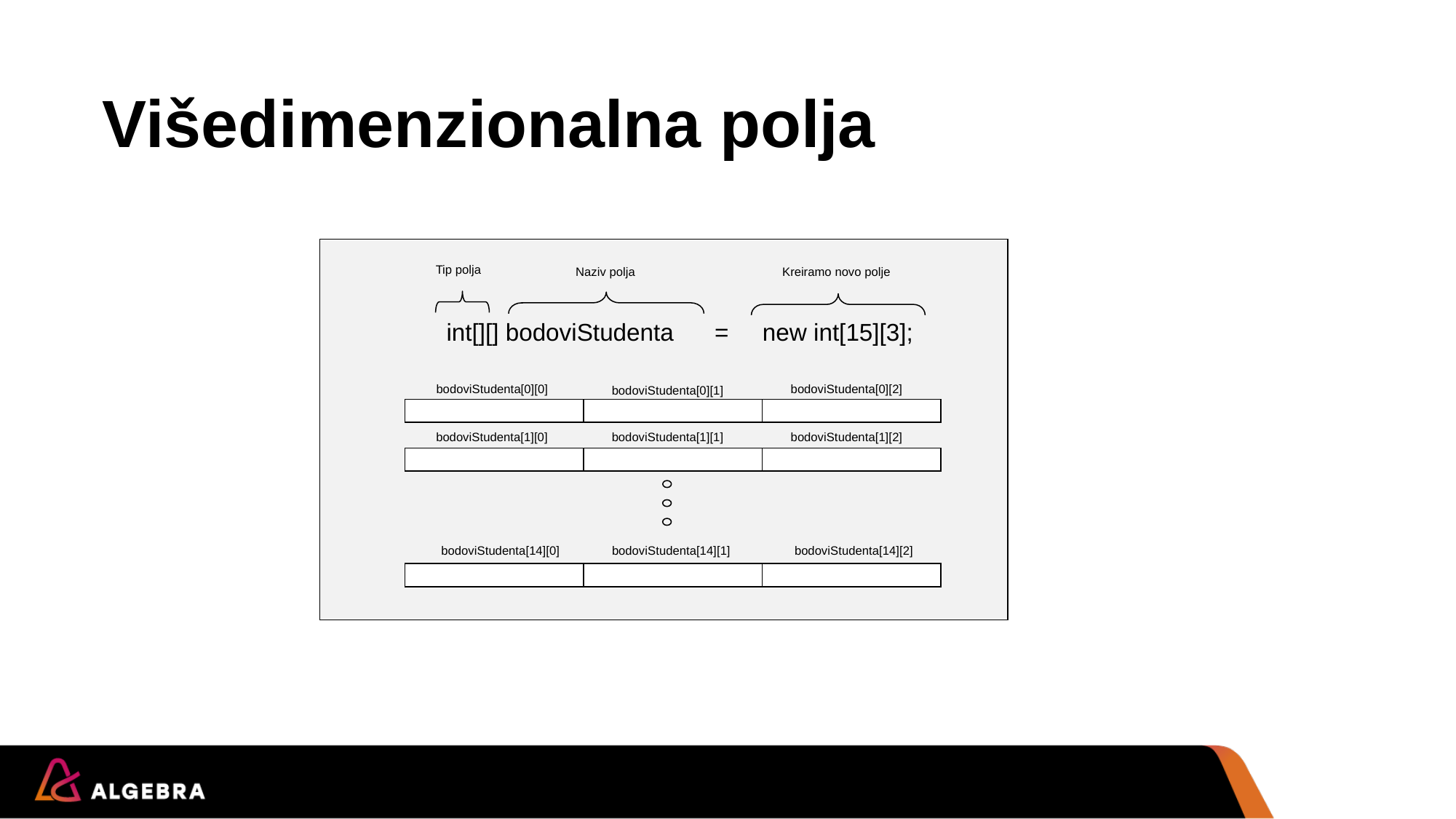

# Višedimenzionalna polja

Tip polja
Naziv polja
Kreiramo novo polje

int[][] bodoviStudenta      =     new int[15][3];
bodoviStudenta[0][0]
bodoviStudenta[0][1]
bodoviStudenta[0][2]

bodoviStudenta[1][0]
bodoviStudenta[1][1]
bodoviStudenta[1][2]

bodoviStudenta[14][0]
bodoviStudenta[14][1]
bodoviStudenta[14][2]